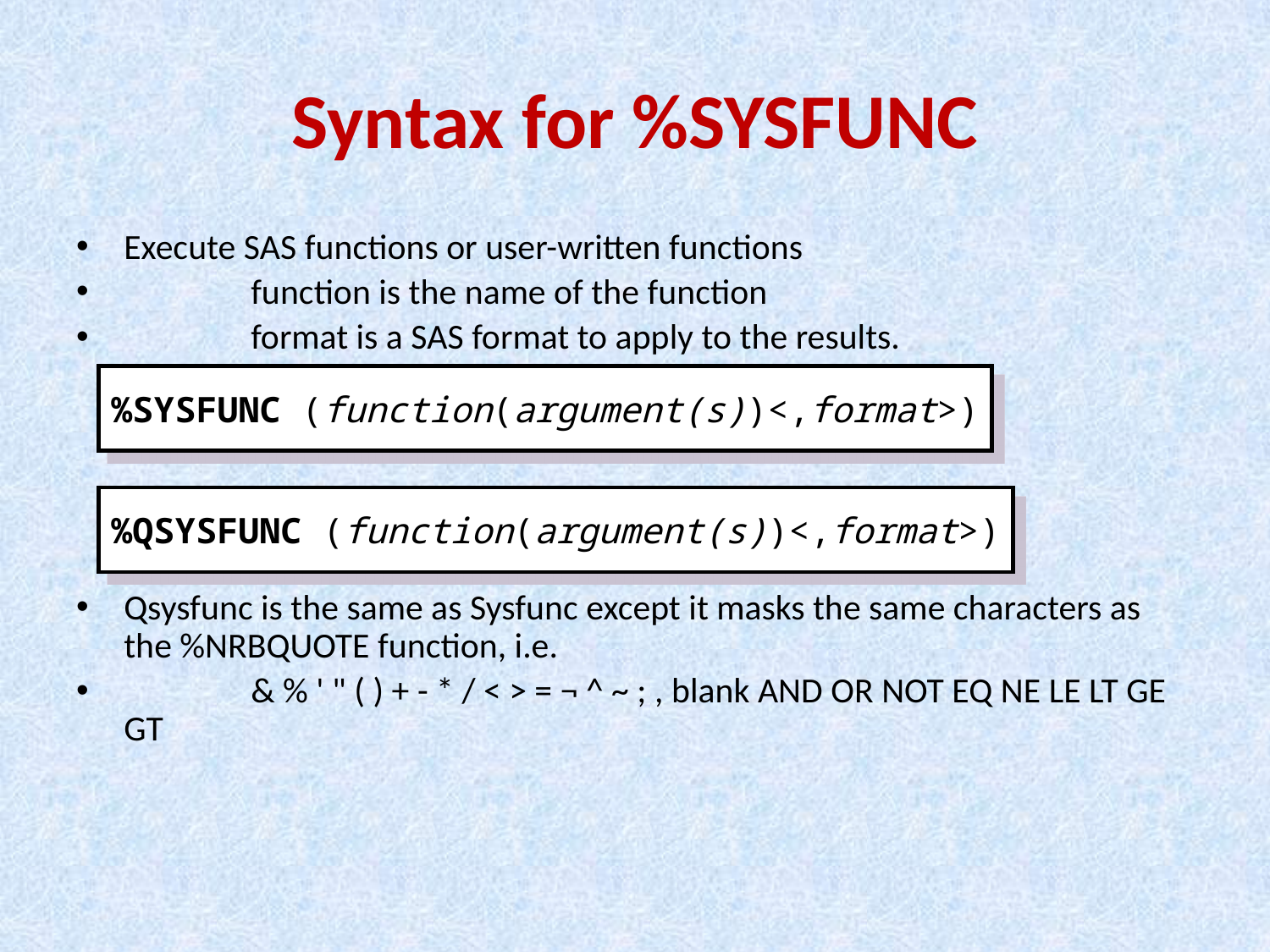

# Syntax for %SYSFUNC
Execute SAS functions or user-written functions
	function is the name of the function
	format is a SAS format to apply to the results.

Qsysfunc is the same as Sysfunc except it masks the same characters as the %NRBQUOTE function, i.e.
	& % ' " ( ) + - * / < > = ¬ ^ ~ ; , blank AND OR NOT EQ NE LE LT GE GT
%SYSFUNC (function(argument(s))<,format>)
%QSYSFUNC (function(argument(s))<,format>)